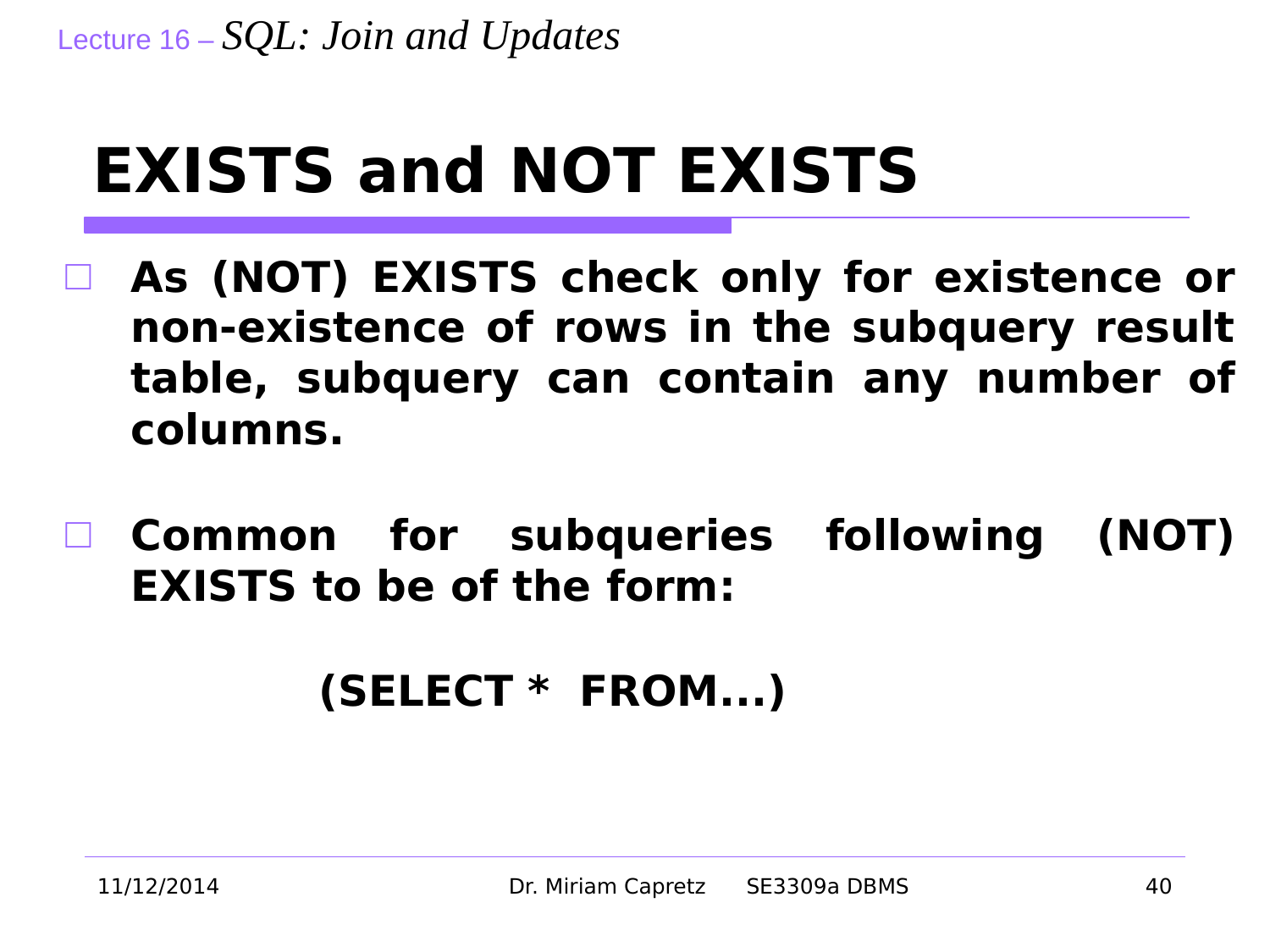

# EXISTS and NOT EXISTS
As (NOT) EXISTS check only for existence or non-existence of rows in the subquery result table, subquery can contain any number of columns.

Common for subqueries following (NOT) EXISTS to be of the form:

		(SELECT *  FROM...)
11/12/2014
Dr. Miriam Capretz      SE3309a DBMS
40